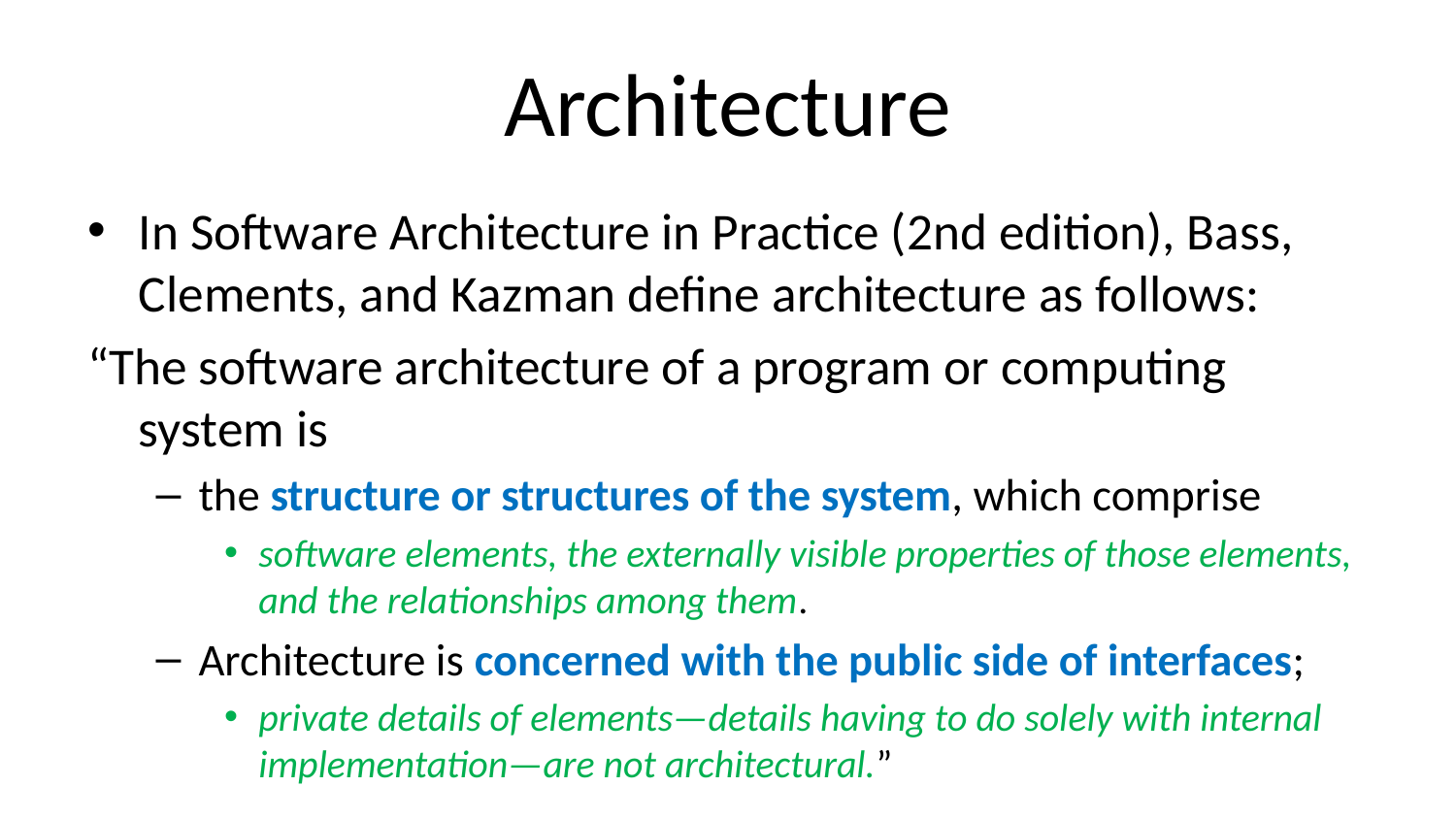

# Architecture
In Software Architecture in Practice (2nd edition), Bass, Clements, and Kazman define architecture as follows:
“The software architecture of a program or computing system is
the structure or structures of the system, which comprise
software elements, the externally visible properties of those elements, and the relationships among them.
Architecture is concerned with the public side of interfaces;
private details of elements—details having to do solely with internal implementation—are not architectural.”